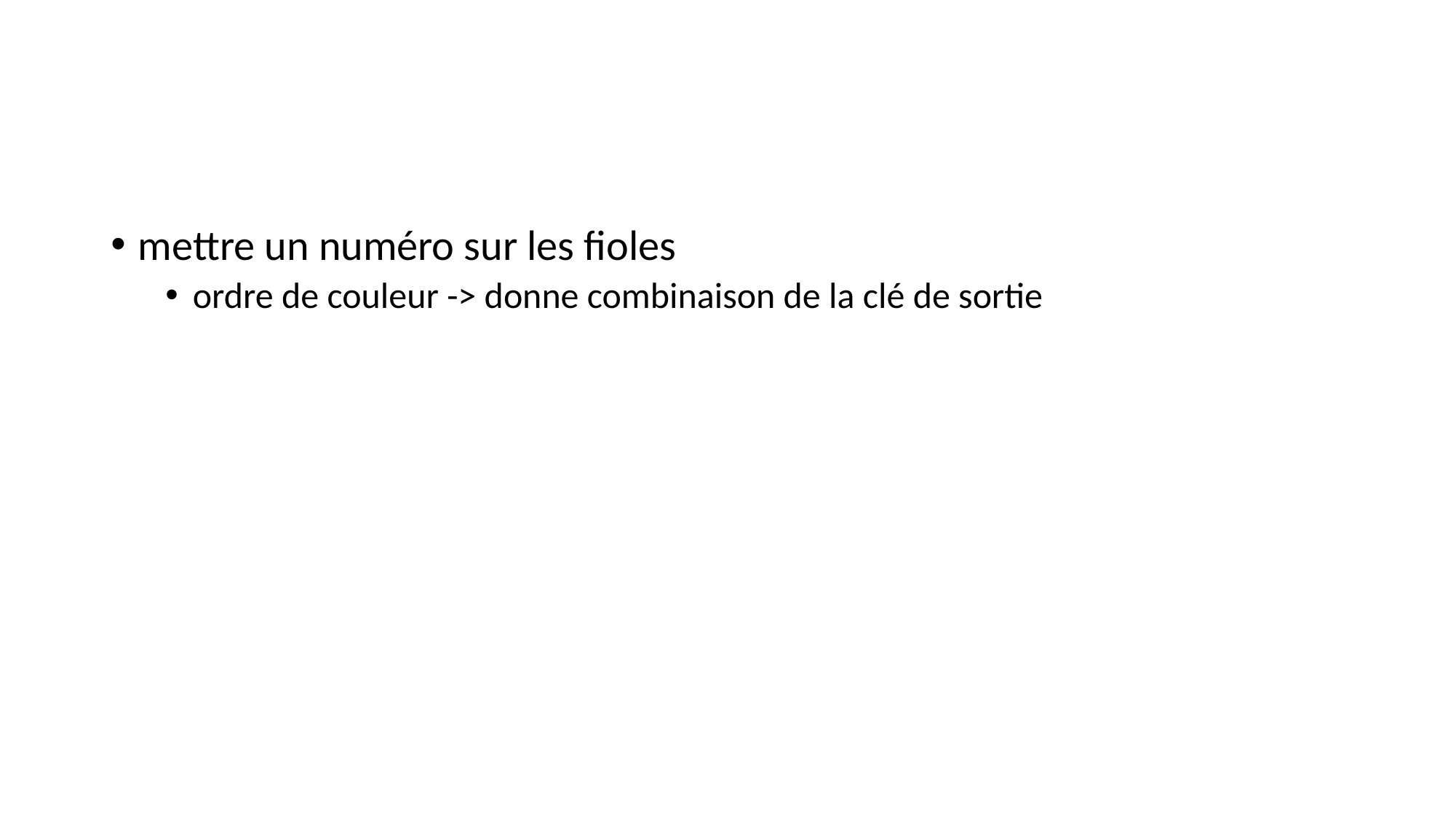

#
mettre un numéro sur les fioles
ordre de couleur -> donne combinaison de la clé de sortie